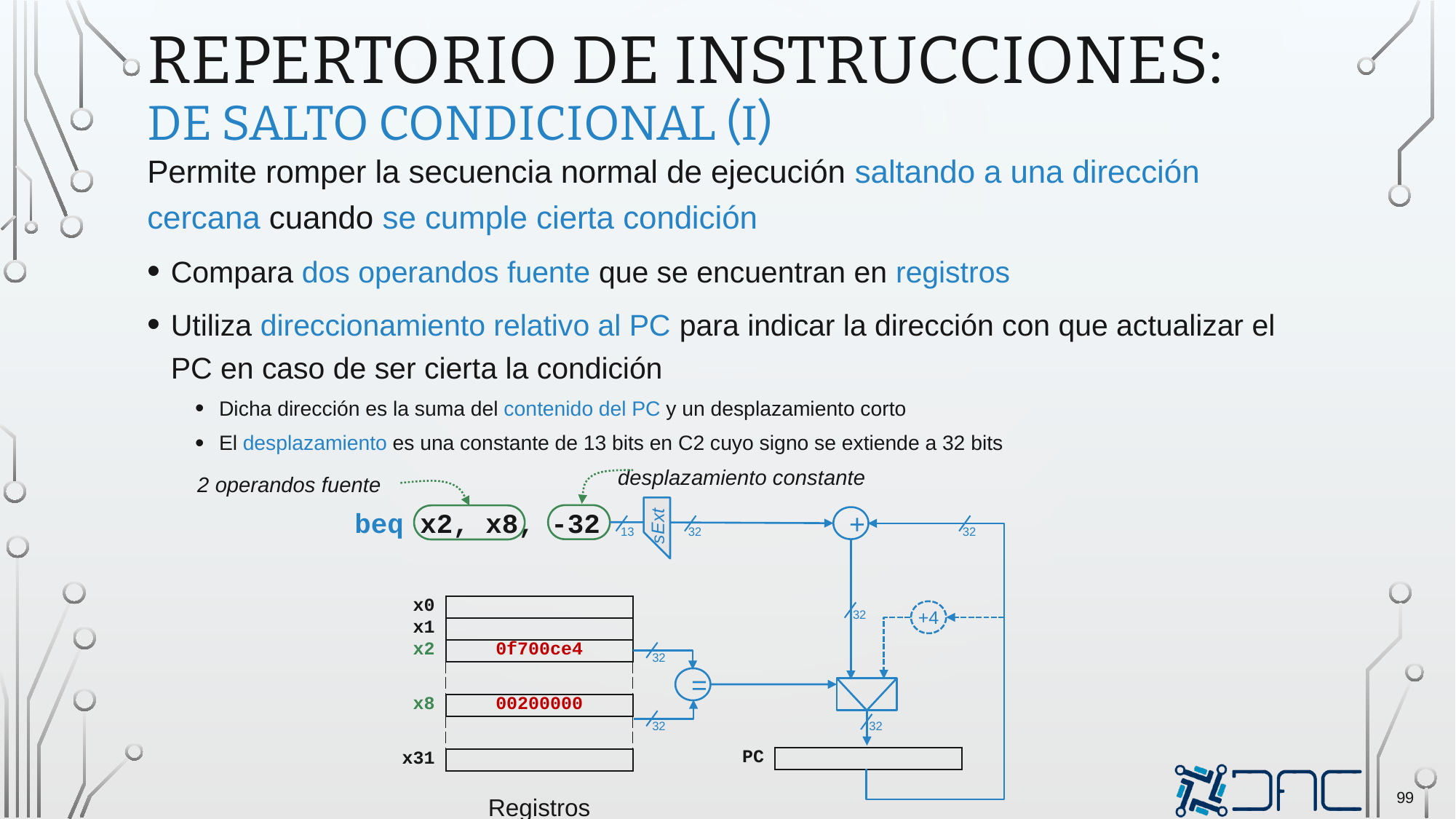

# Repertorio de instrucciones: de salto condicional (I)
Permite romper la secuencia normal de ejecución saltando a una dirección cercana cuando se cumple cierta condición
Compara dos operandos fuente que se encuentran en registros
Utiliza direccionamiento relativo al PC para indicar la dirección con que actualizar el PC en caso de ser cierta la condición
Dicha dirección es la suma del contenido del PC y un desplazamiento corto
El desplazamiento es una constante de 13 bits en C2 cuyo signo se extiende a 32 bits
desplazamiento constante
2 operandos fuente

beq x2, x8, -32

+
sExt
13
32
32

| x0 |  |
| --- | --- |
| x1 |  |
| x2 | 0f700ce4 |
|  |  |
| x8 | 00200000 |
|  |  |
| x31 |  |
+4
32

32

=

32
32
| PC |  |
| --- | --- |
99
Registros